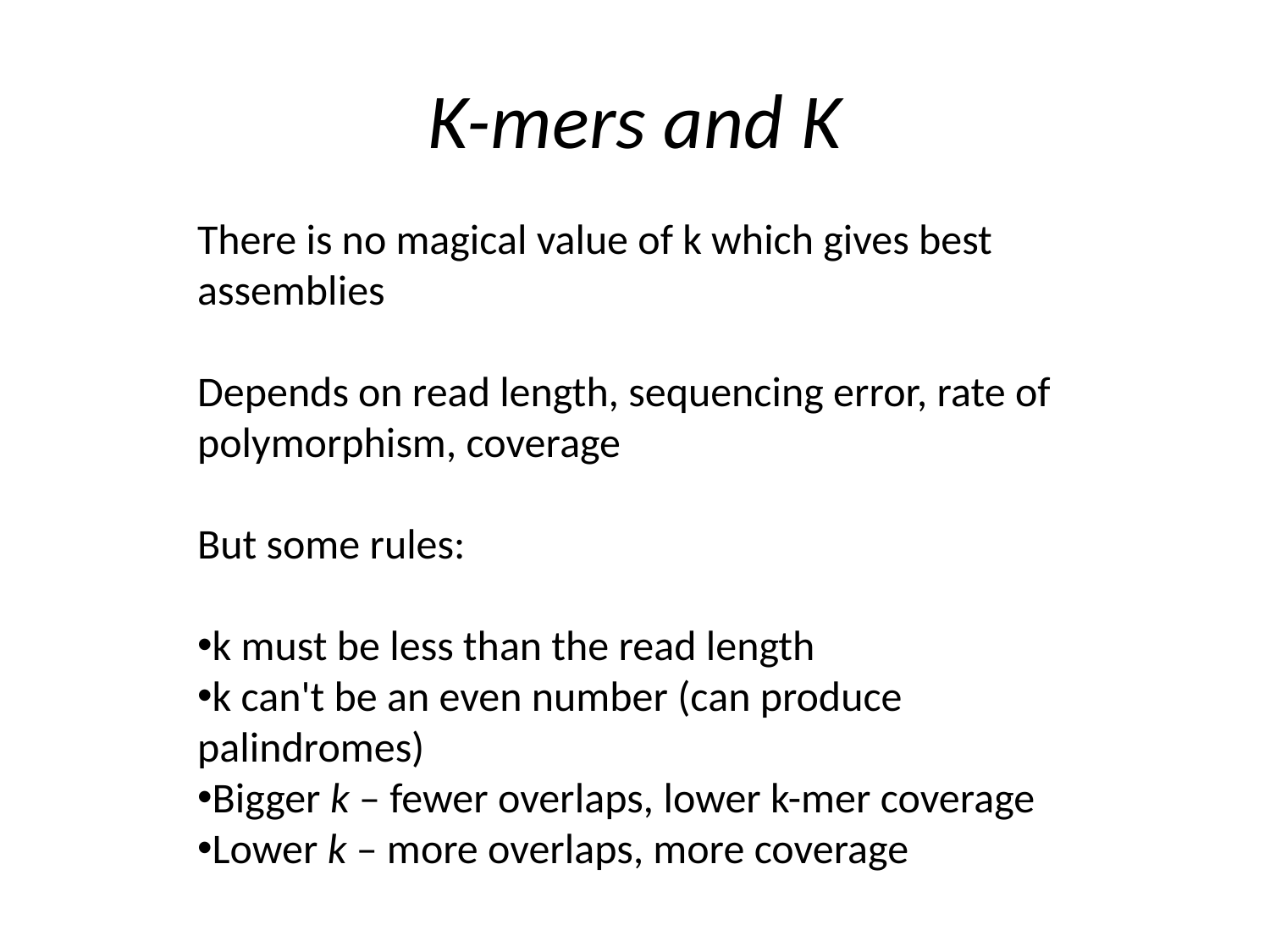

# K-mers and K
There is no magical value of k which gives best assemblies

Depends on read length, sequencing error, rate of polymorphism, coverage

But some rules:

k must be less than the read length
k can't be an even number (can produce palindromes)
Bigger k – fewer overlaps, lower k-mer coverage
Lower k – more overlaps, more coverage